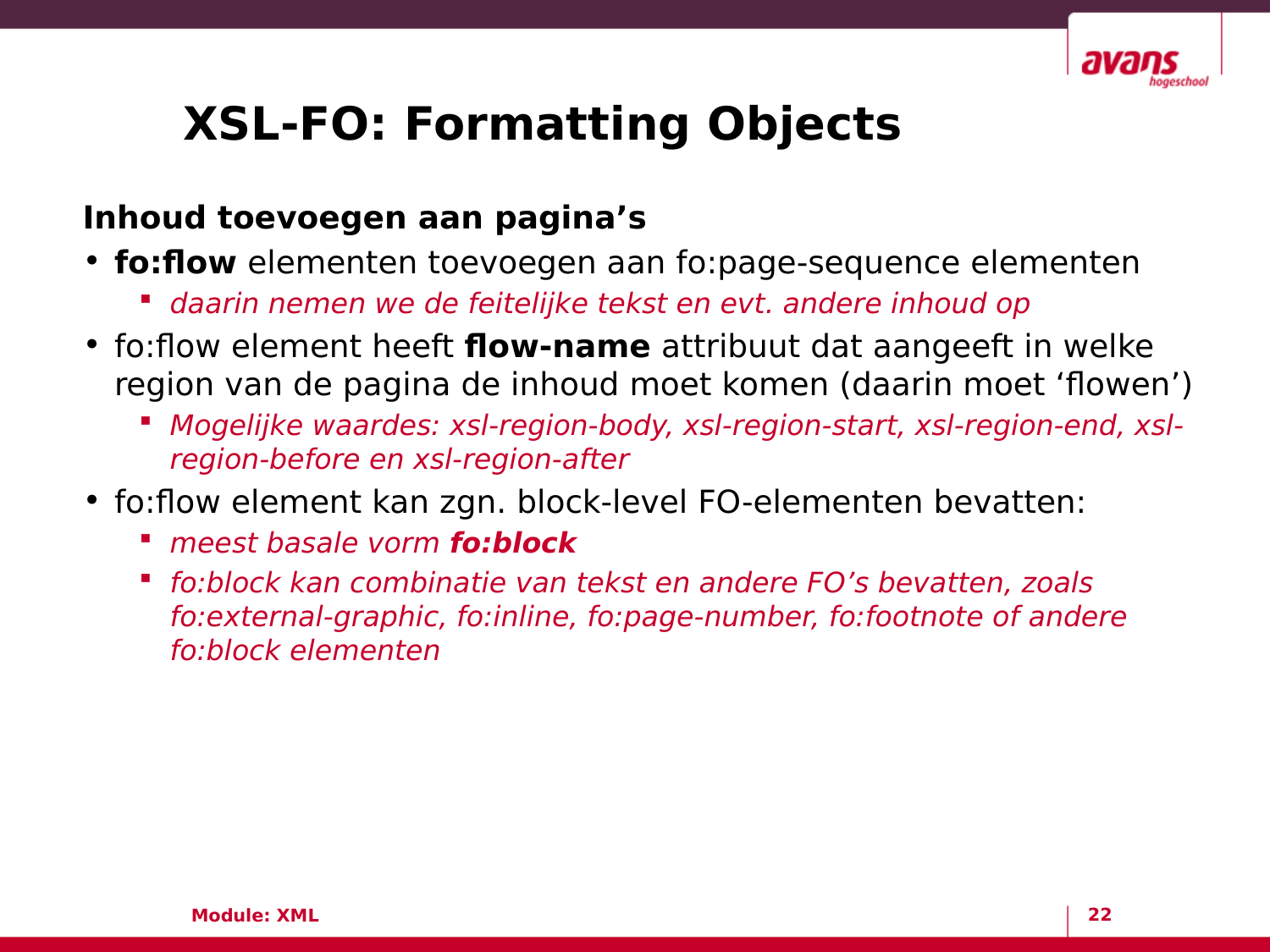

# XSL-FO: Formatting Objects
Inhoud toevoegen aan pagina’s
fo:flow elementen toevoegen aan fo:page-sequence elementen
daarin nemen we de feitelijke tekst en evt. andere inhoud op
fo:flow element heeft flow-name attribuut dat aangeeft in welke region van de pagina de inhoud moet komen (daarin moet ‘flowen’)
Mogelijke waardes: xsl-region-body, xsl-region-start, xsl-region-end, xsl-region-before en xsl-region-after
fo:flow element kan zgn. block-level FO-elementen bevatten:
meest basale vorm fo:block
fo:block kan combinatie van tekst en andere FO’s bevatten, zoals fo:external-graphic, fo:inline, fo:page-number, fo:footnote of andere fo:block elementen
22